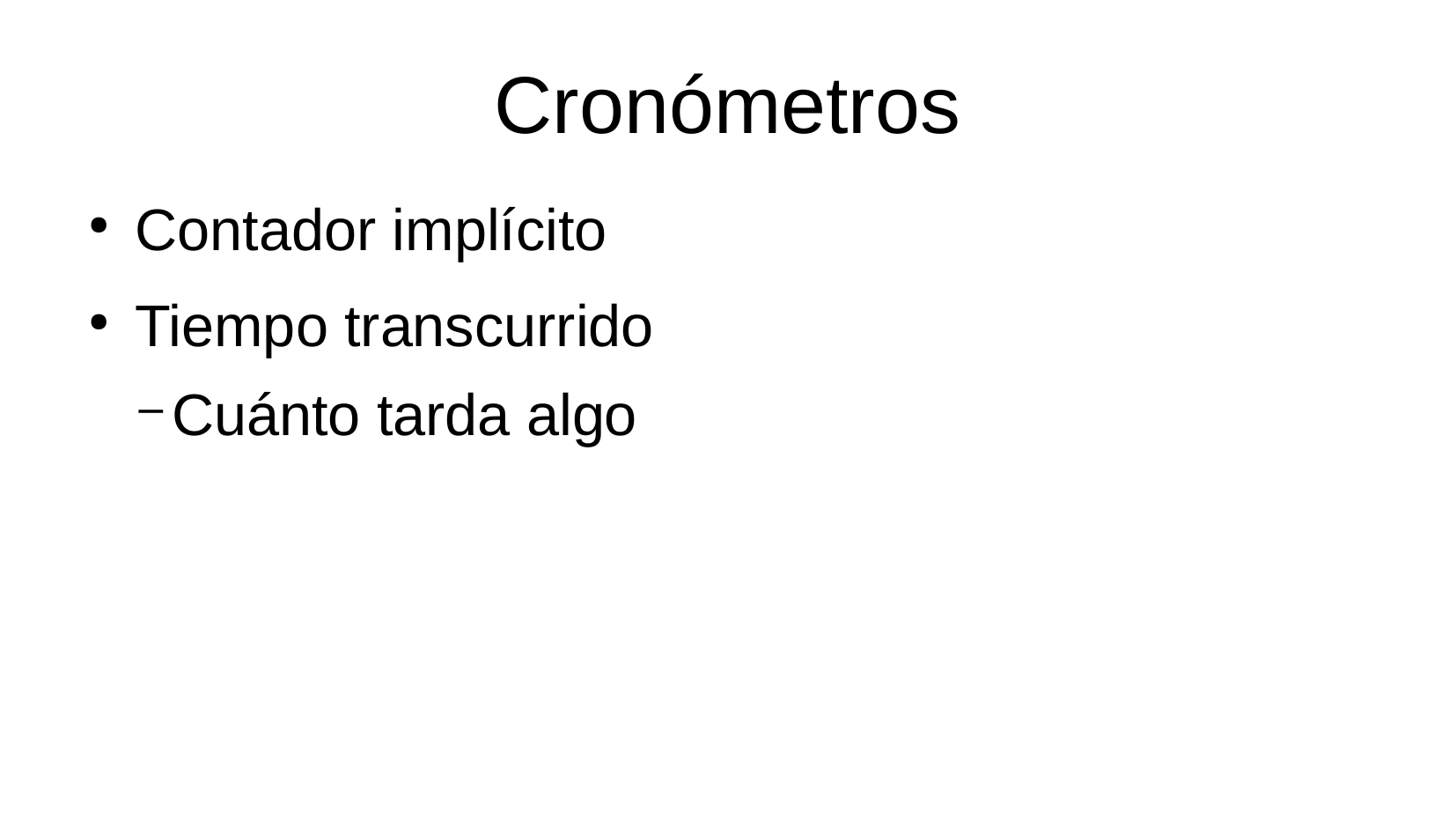

Cronómetros
Contador implícito
Tiempo transcurrido
Cuánto tarda algo